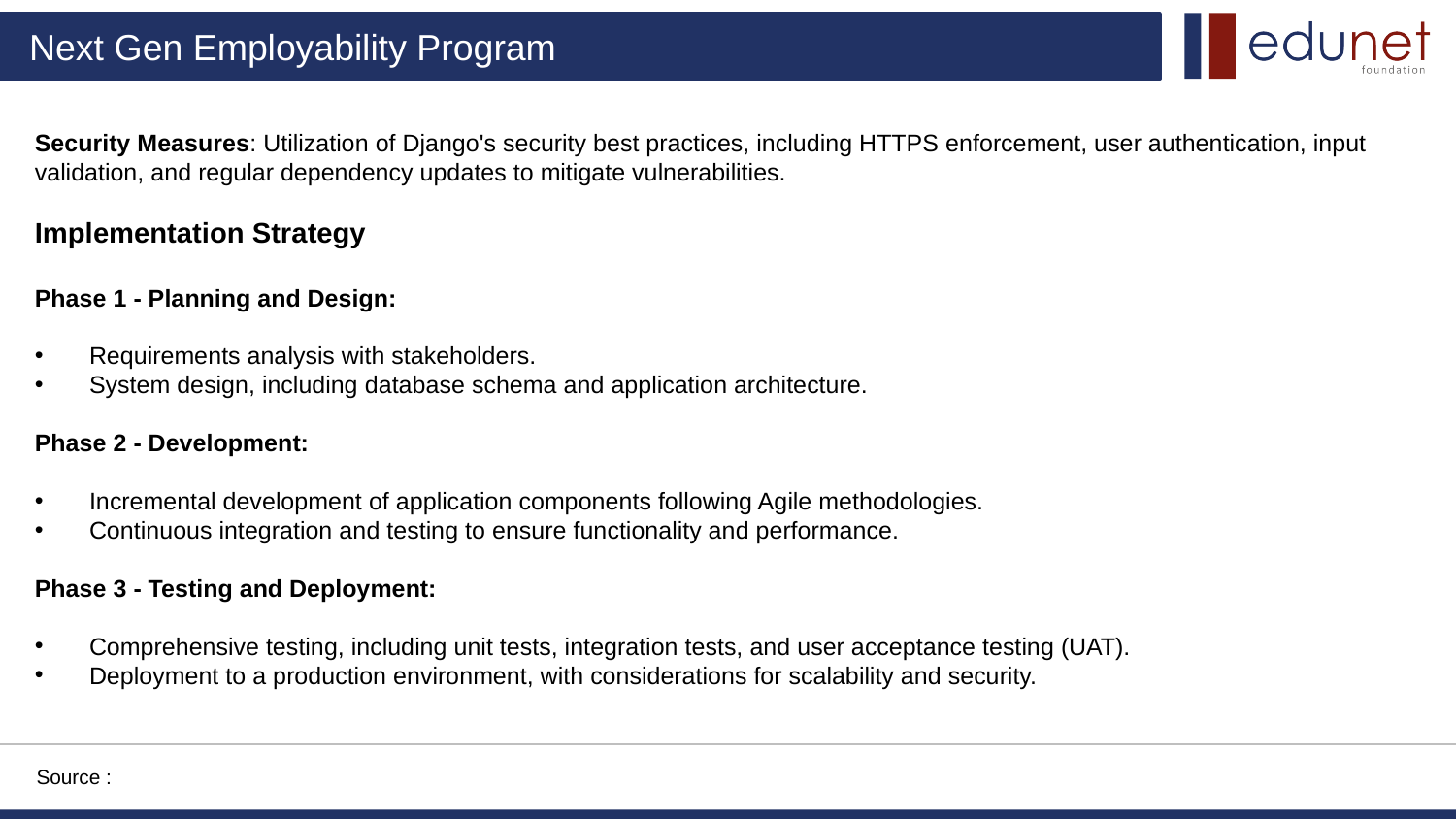

Security Measures: Utilization of Django's security best practices, including HTTPS enforcement, user authentication, input  validation, and regular dependency updates to mitigate vulnerabilities.

Implementation Strategy

Phase 1 - Planning and Design:

Requirements analysis with stakeholders.
System design, including database schema and application architecture.

Phase 2 - Development:

Incremental development of application components following Agile methodologies.
Continuous integration and testing to ensure functionality and performance.

Phase 3 - Testing and Deployment:

Comprehensive testing, including unit tests, integration tests, and user acceptance testing (UAT).
Deployment to a production environment, with considerations for scalability and security.

Source :